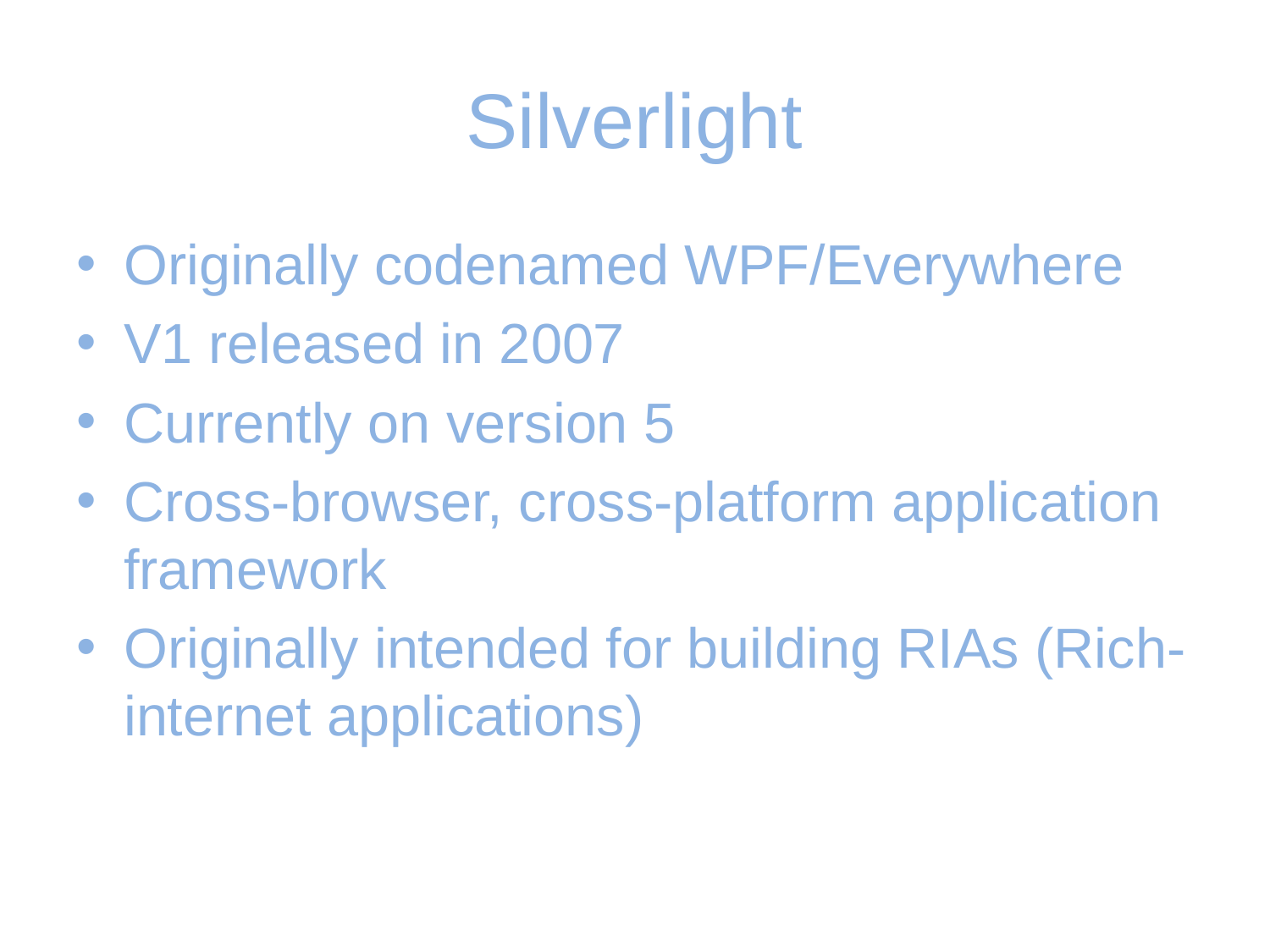

# Silverlight
Originally codenamed WPF/Everywhere
V1 released in 2007
Currently on version 5
Cross-browser, cross-platform application framework
Originally intended for building RIAs (Rich-internet applications)